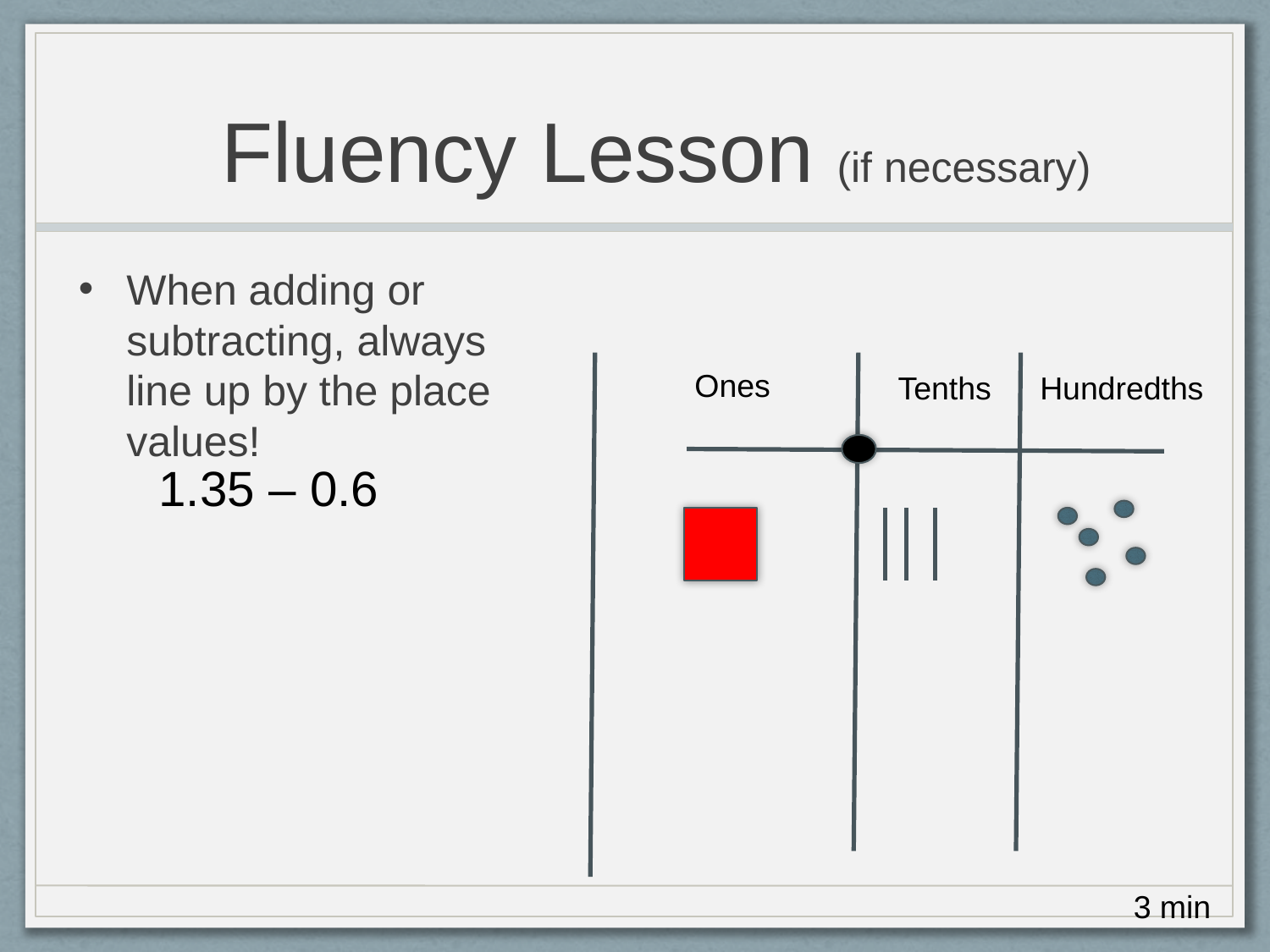

Fluency Lesson (if necessary)
When adding or subtracting, always line up by the place values!

Ones
Tenths
Hundredths

1.35 – 0.6

3 min